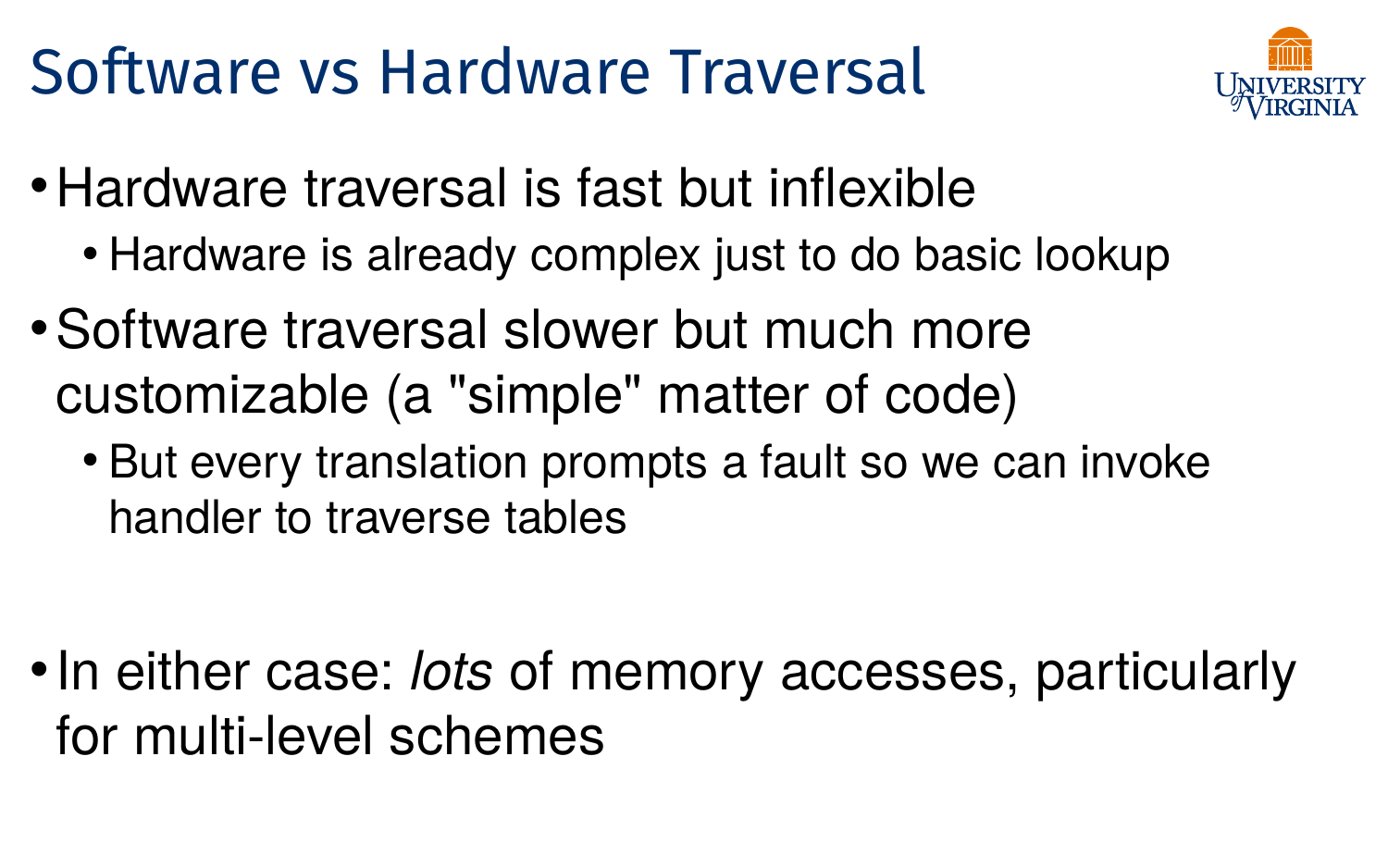

# Software vs Hardware Traversal
Hardware traversal is fast but inflexible
Hardware is already complex just to do basic lookup
Software traversal slower but much more customizable (a "simple" matter of code)
But every translation prompts a fault so we can invoke handler to traverse tables

In either case: lots of memory accesses, particularly for multi-level schemes